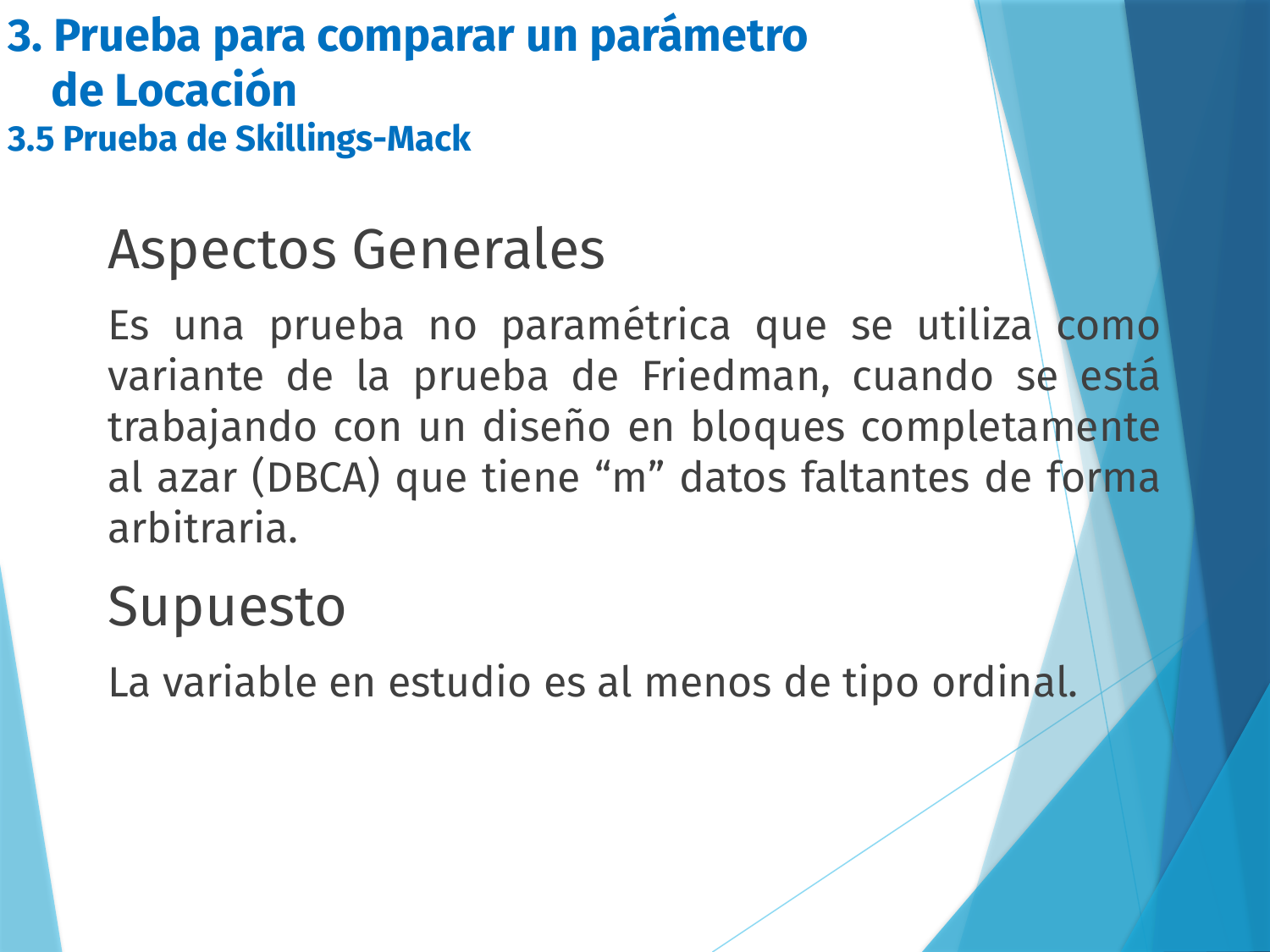

# 3. Prueba para comparar un parámetro de Locación 3.5 Prueba de Skillings-Mack
Aspectos Generales
Es una prueba no paramétrica que se utiliza como variante de la prueba de Friedman, cuando se está trabajando con un diseño en bloques completamente al azar (DBCA) que tiene “m” datos faltantes de forma arbitraria.
Supuesto
La variable en estudio es al menos de tipo ordinal.